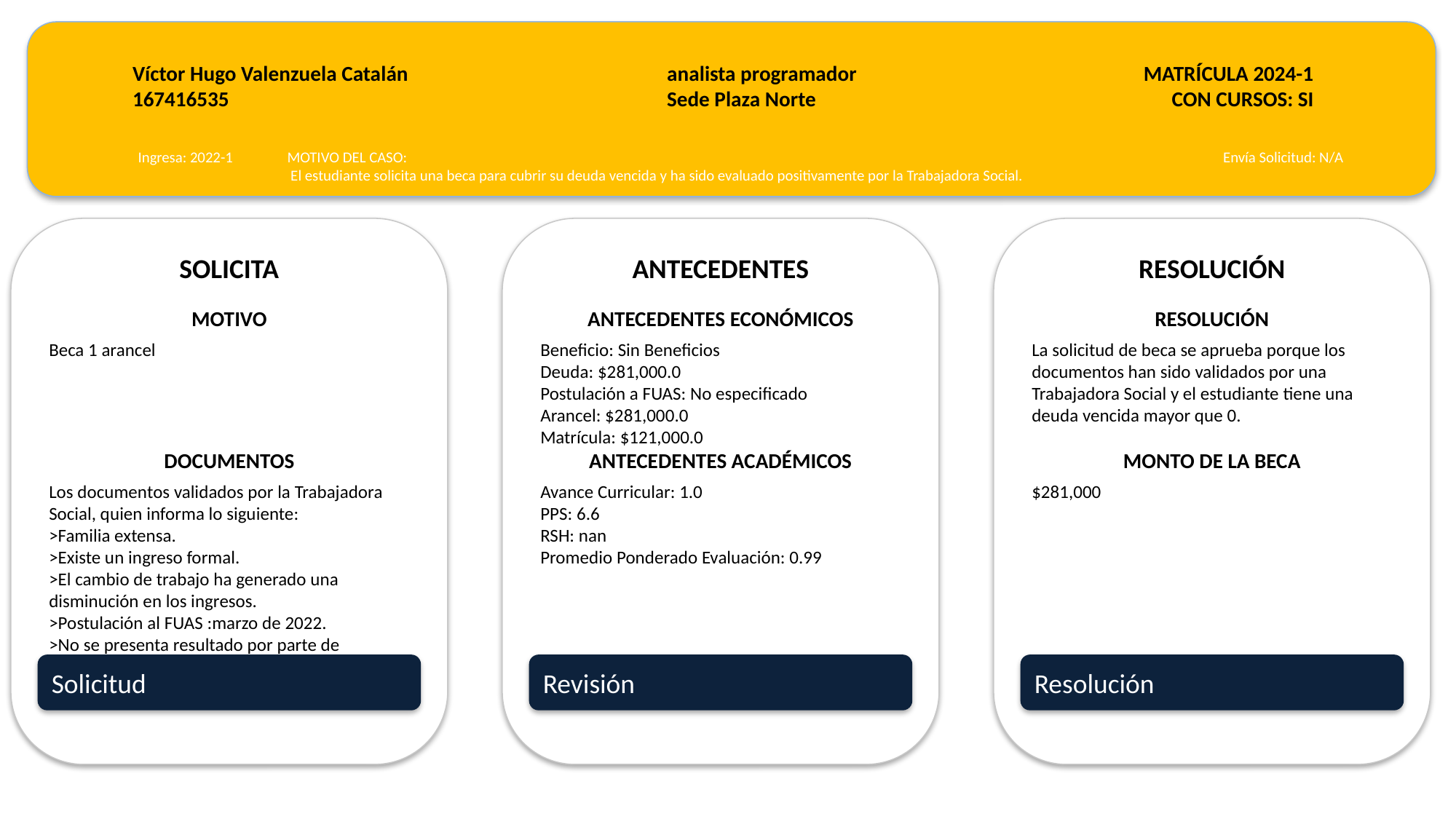

Víctor Hugo Valenzuela Catalán
167416535

analista programador
Sede Plaza Norte

MATRÍCULA 2024-1
CON CURSOS: SI

Ingresa: 2022-1

MOTIVO DEL CASO:
 El estudiante solicita una beca para cubrir su deuda vencida y ha sido evaluado positivamente por la Trabajadora Social.

Envía Solicitud: N/A

SOLICITA
ANTECEDENTES
RESOLUCIÓN
MOTIVO
ANTECEDENTES ECONÓMICOS
RESOLUCIÓN
Beca 1 arancel
Beneficio: Sin Beneficios
Deuda: $281,000.0
Postulación a FUAS: No especificado
Arancel: $281,000.0
Matrícula: $121,000.0
La solicitud de beca se aprueba porque los documentos han sido validados por una Trabajadora Social y el estudiante tiene una deuda vencida mayor que 0.
DOCUMENTOS
ANTECEDENTES ACADÉMICOS
MONTO DE LA BECA
Los documentos validados por la Trabajadora Social, quien informa lo siguiente:
>Familia extensa.
>Existe un ingreso formal.
>El cambio de trabajo ha generado una disminución en los ingresos.
>Postulación al FUAS :marzo de 2022.
>No se presenta resultado por parte de MINEDUC.
>Se sugiere aprobar la solicitud.
Avance Curricular: 1.0
PPS: 6.6
RSH: nan
Promedio Ponderado Evaluación: 0.99
$281,000
Solicitud
Revisión
Resolución